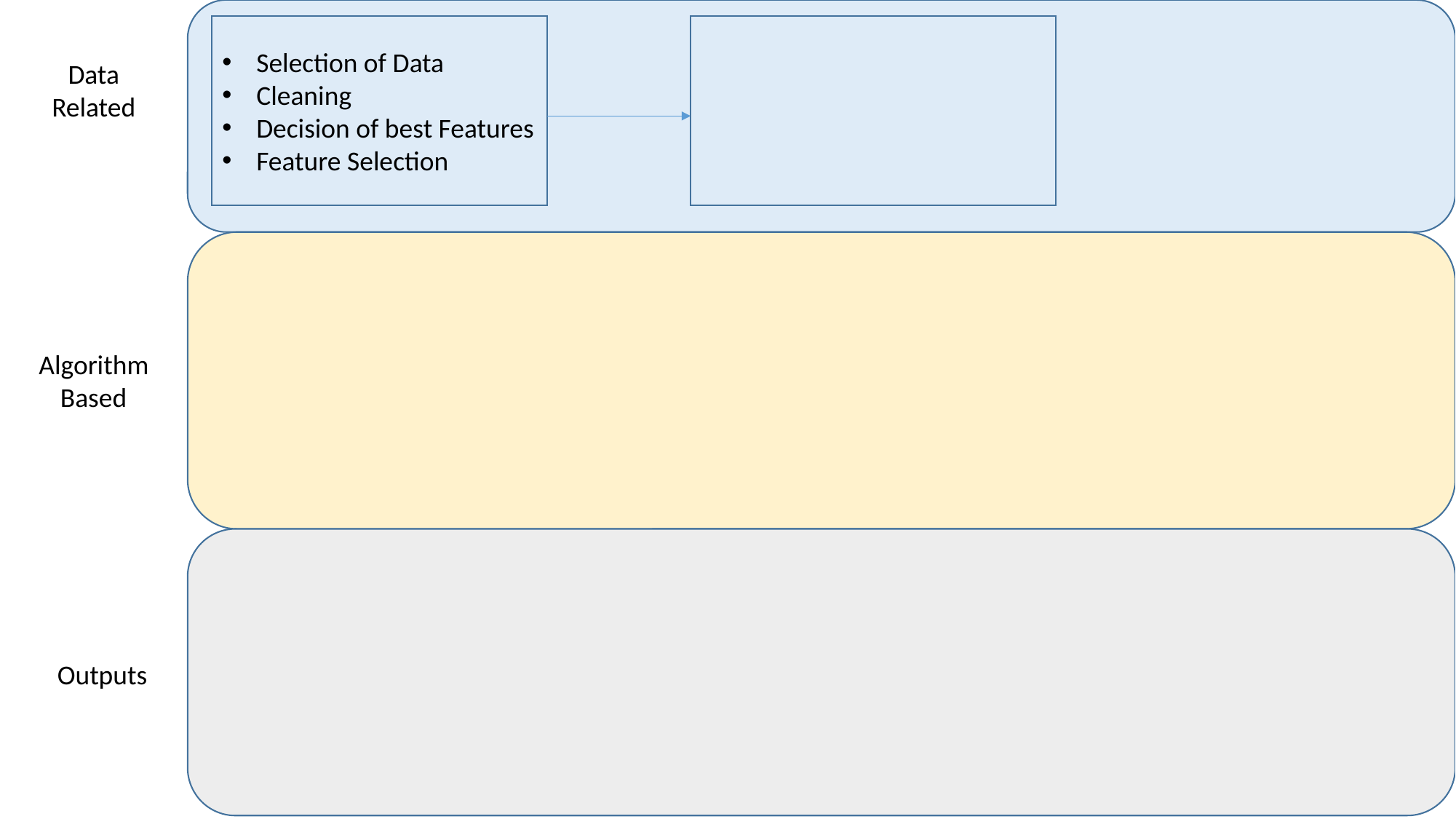

Selection of Data
Cleaning
Decision of best Features
Feature Selection

Data Related

Algorithm Based

Outputs